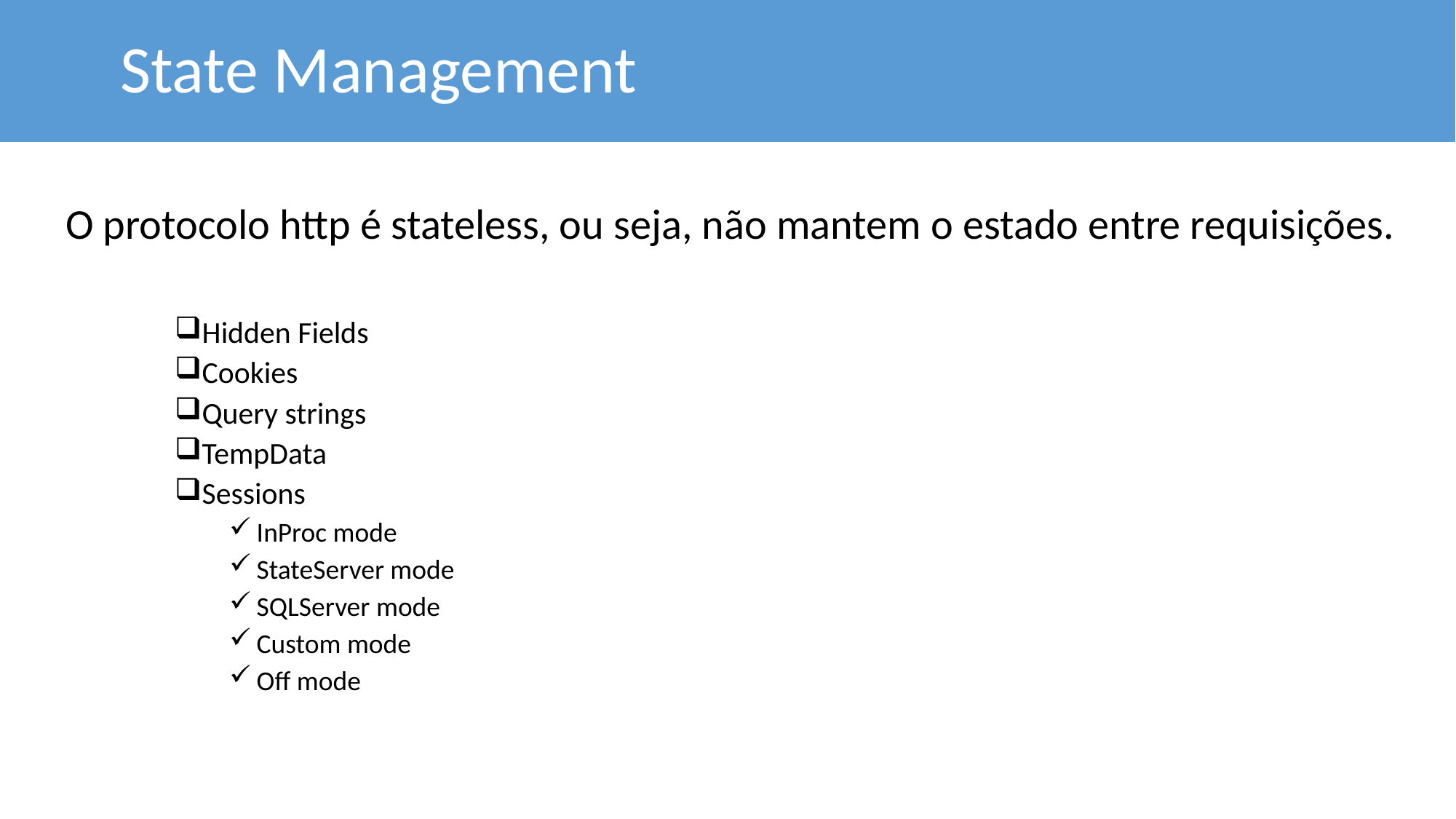

# State Management
O protocolo http é stateless, ou seja, não mantem o estado entre requisições.

Hidden Fields
Cookies
Query strings
TempData
Sessions
InProc mode
StateServer mode
SQLServer mode
Custom mode
Off mode